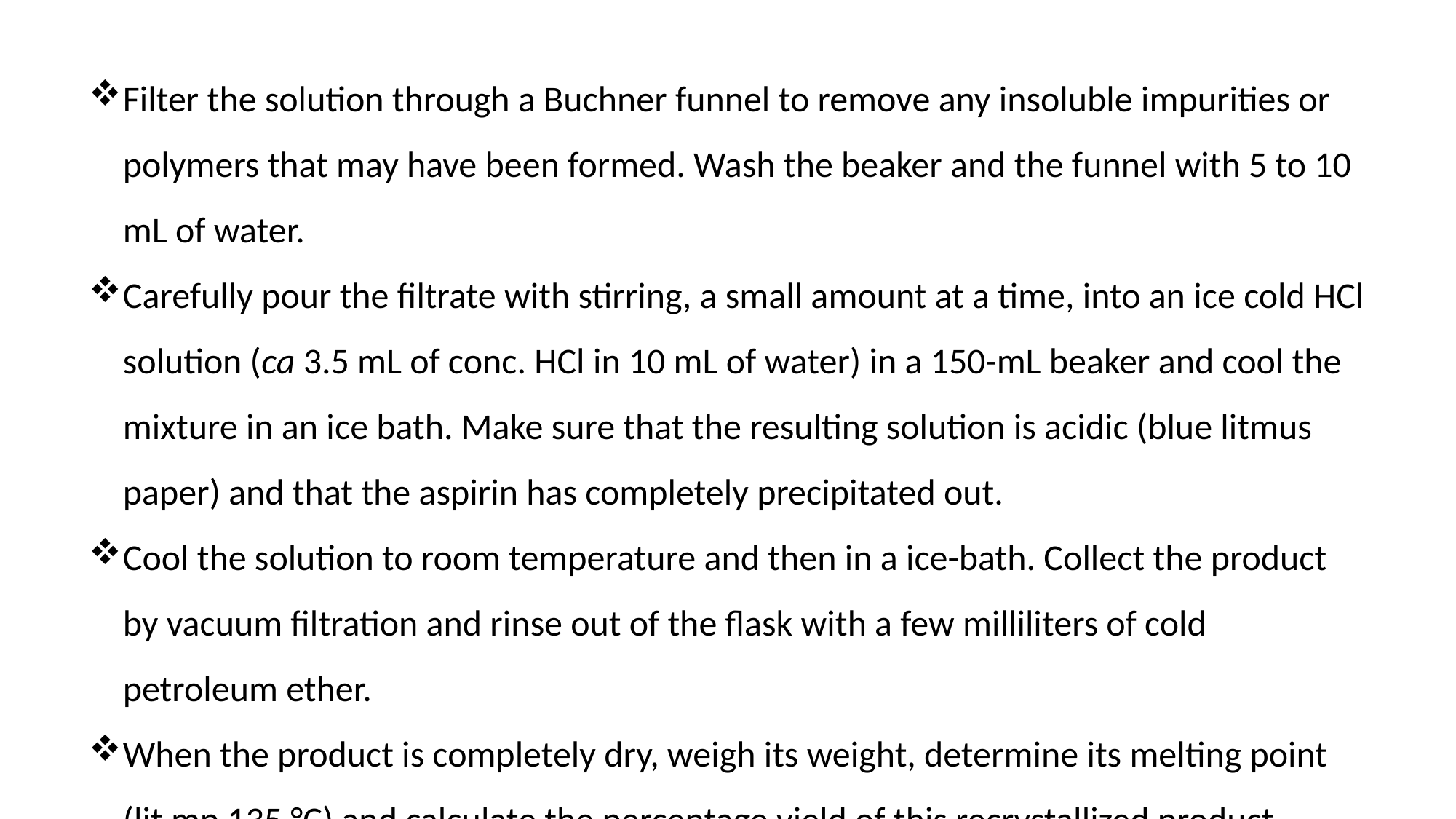

Filter the solution through a Buchner funnel to remove any insoluble impurities or polymers that may have been formed. Wash the beaker and the funnel with 5 to 10 mL of water.
Carefully pour the filtrate with stirring, a small amount at a time, into an ice cold HCl solution (ca 3.5 mL of conc. HCl in 10 mL of water) in a 150-mL beaker and cool the mixture in an ice bath. Make sure that the resulting solution is acidic (blue litmus paper) and that the aspirin has completely precipitated out.
Cool the solution to room temperature and then in a ice-bath. Collect the product by vacuum filtration and rinse out of the flask with a few milliliters of cold petroleum ether.
When the product is completely dry, weigh its weight, determine its melting point (lit mp 135 °C) and calculate the percentage yield of this recrystallized product. Calculate the % recovery of recrystallized material from crude material.